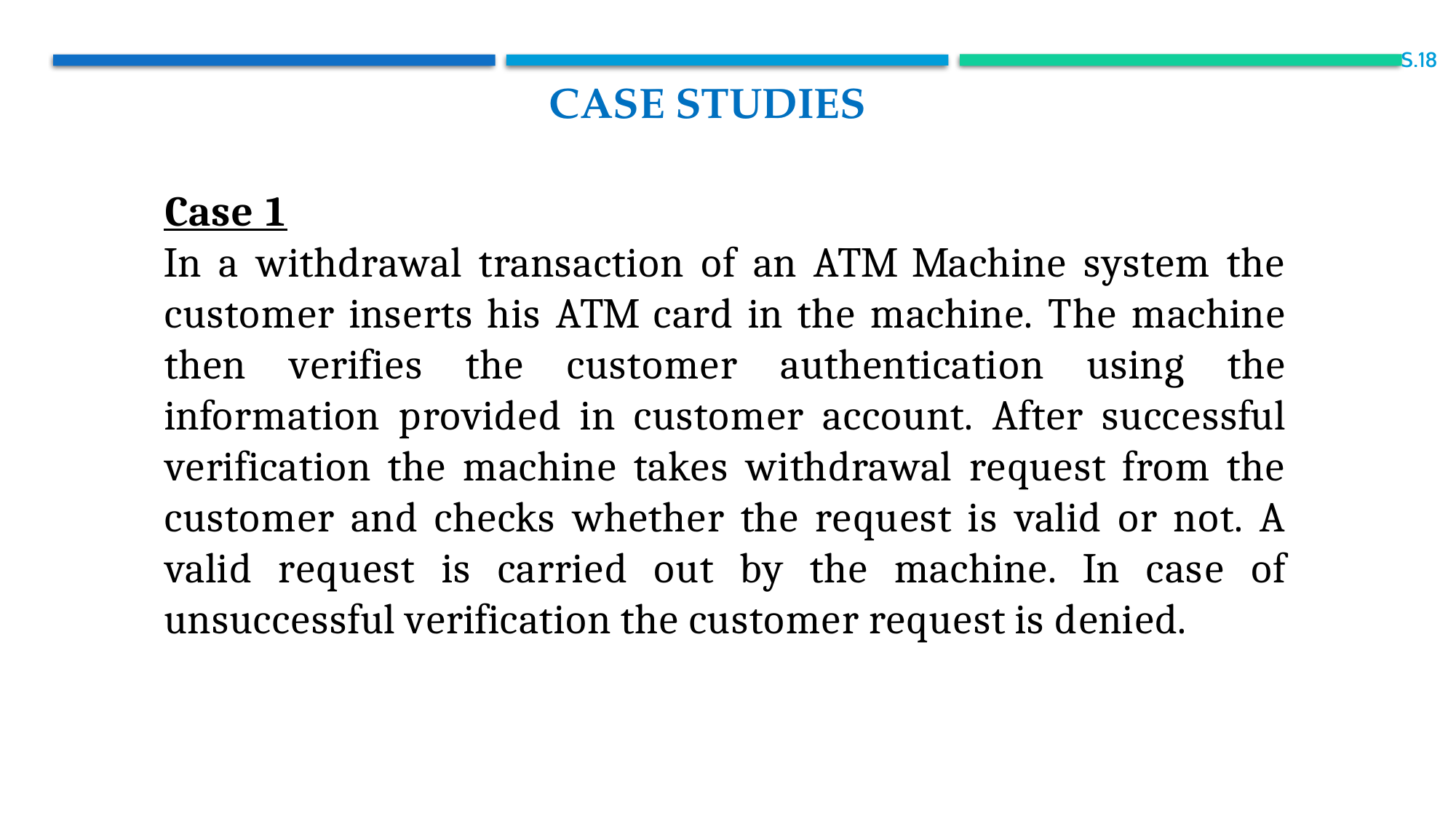

S.18

Case studies
Case 1
In a withdrawal transaction of an ATM Machine system the customer inserts his ATM card in the machine. The machine then verifies the customer authentication using the information provided in customer account. After successful verification the machine takes withdrawal request from the customer and checks whether the request is valid or not. A valid request is carried out by the machine. In case of unsuccessful verification the customer request is denied.